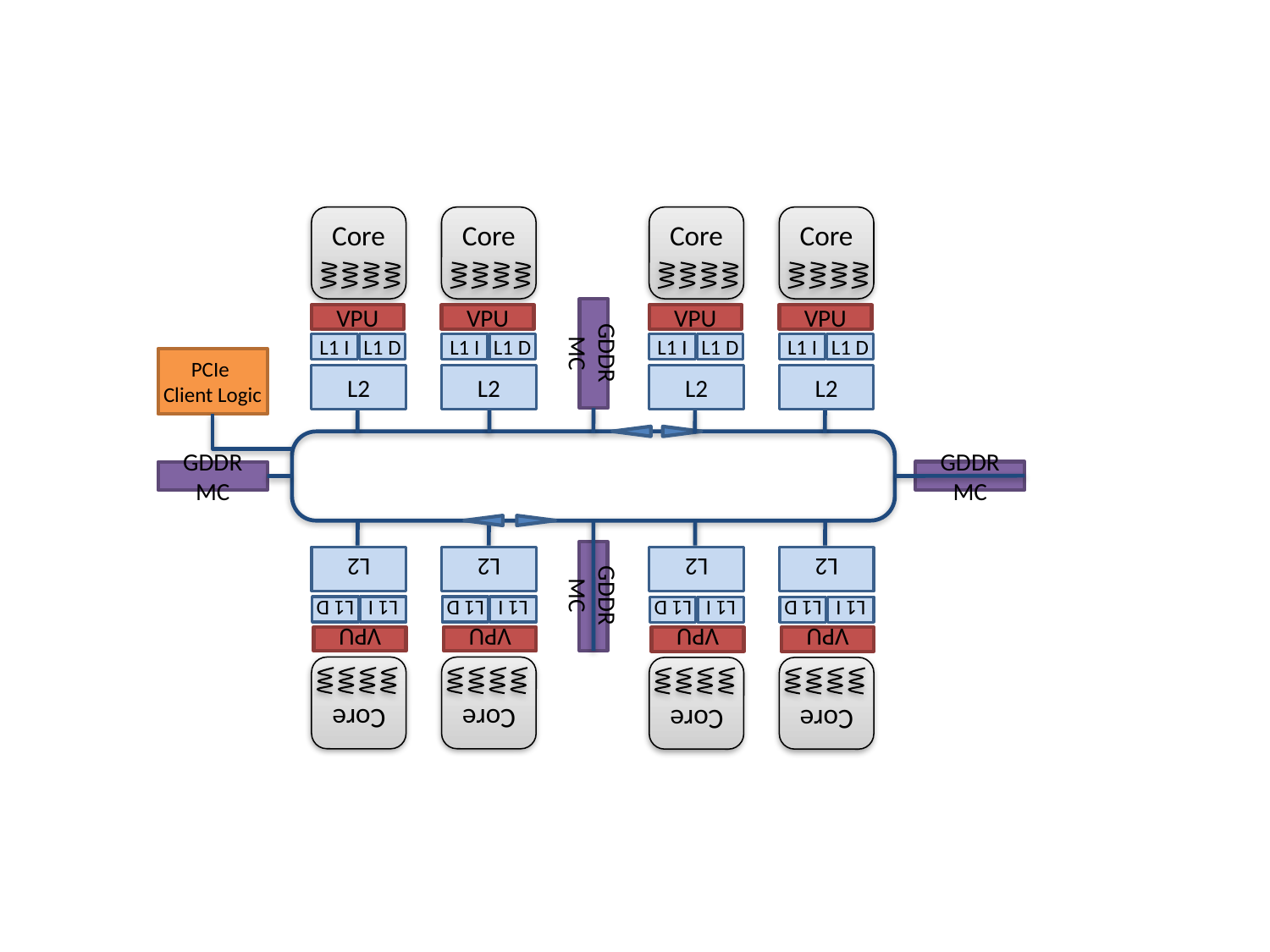

Core

VPU
L1 I
L1 D
L2
Core

VPU
L1 I
L1 D
L2
Core

VPU
L1 I
L1 D
L2
Core

VPU
L1 I
L1 D
L2
GDDR MC
PCIe
Client Logic

GDDR MC
GDDR MC

Core

VPU
L1 I
L1 D
L2
Core

VPU
L1 I
L1 D
L2
Core

VPU
L1 I
L1 D
L2
Core

VPU
L1 I
L1 D
L2
GDDR MC